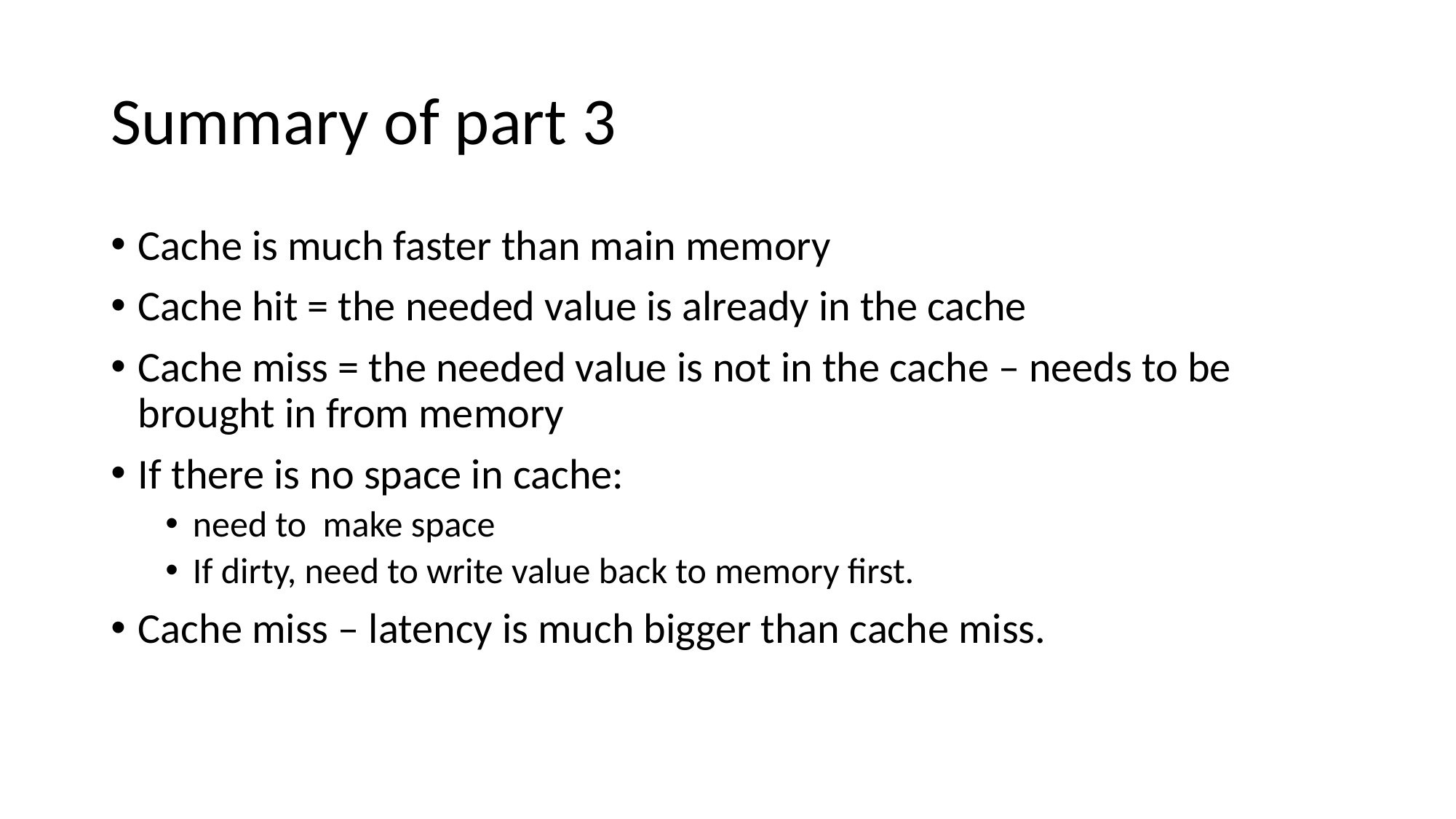

# Summary of part 3
Cache is much faster than main memory
Cache hit = the needed value is already in the cache
Cache miss = the needed value is not in the cache – needs to be brought in from memory
If there is no space in cache:
need to  make space
If dirty, need to write value back to memory first.
Cache miss – latency is much bigger than cache miss.